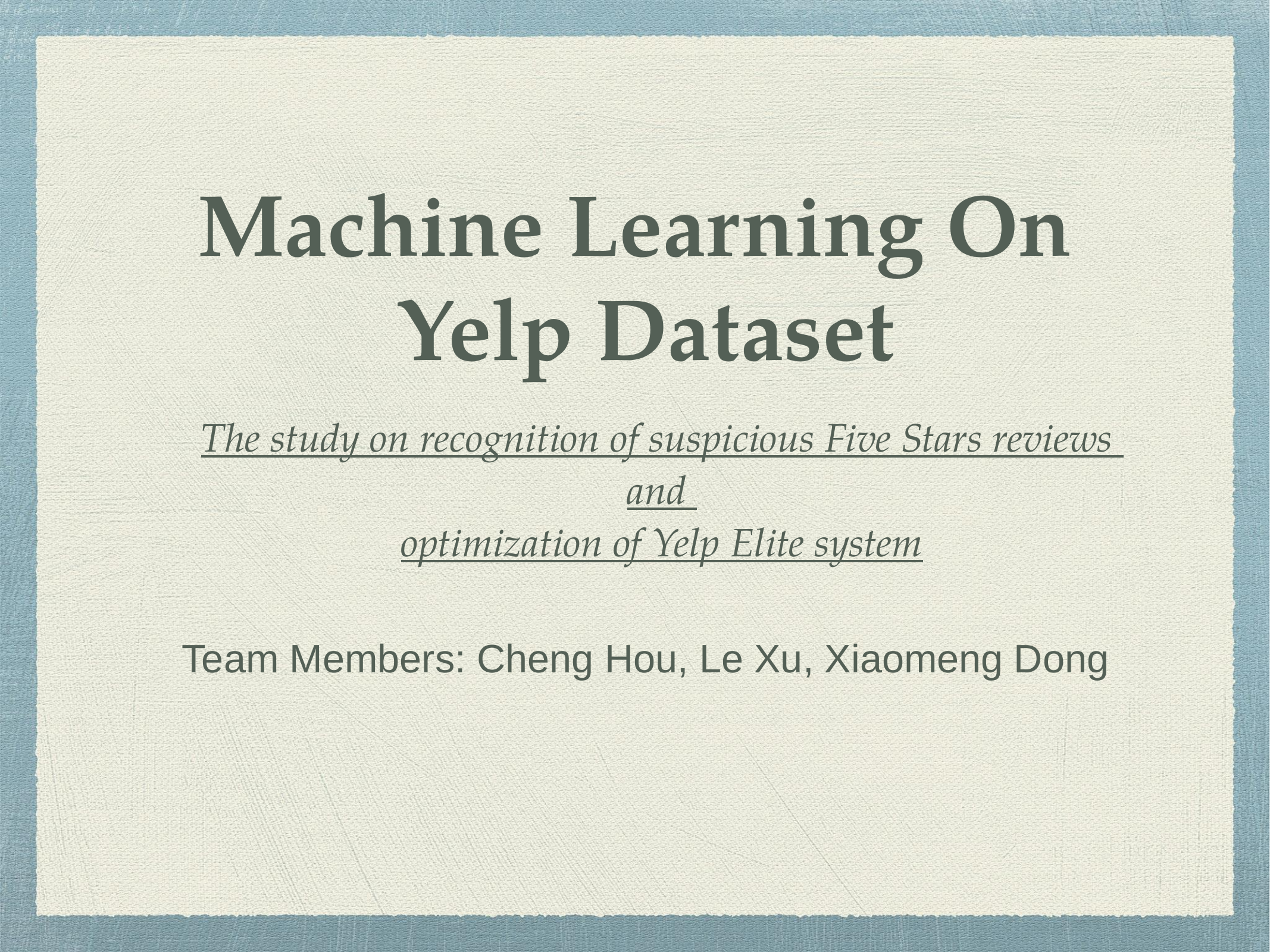

# Machine Learning On
Yelp Dataset
The study on recognition of suspicious Five Stars reviews
and
optimization of Yelp Elite system
Team Members: Cheng Hou, Le Xu, Xiaomeng Dong